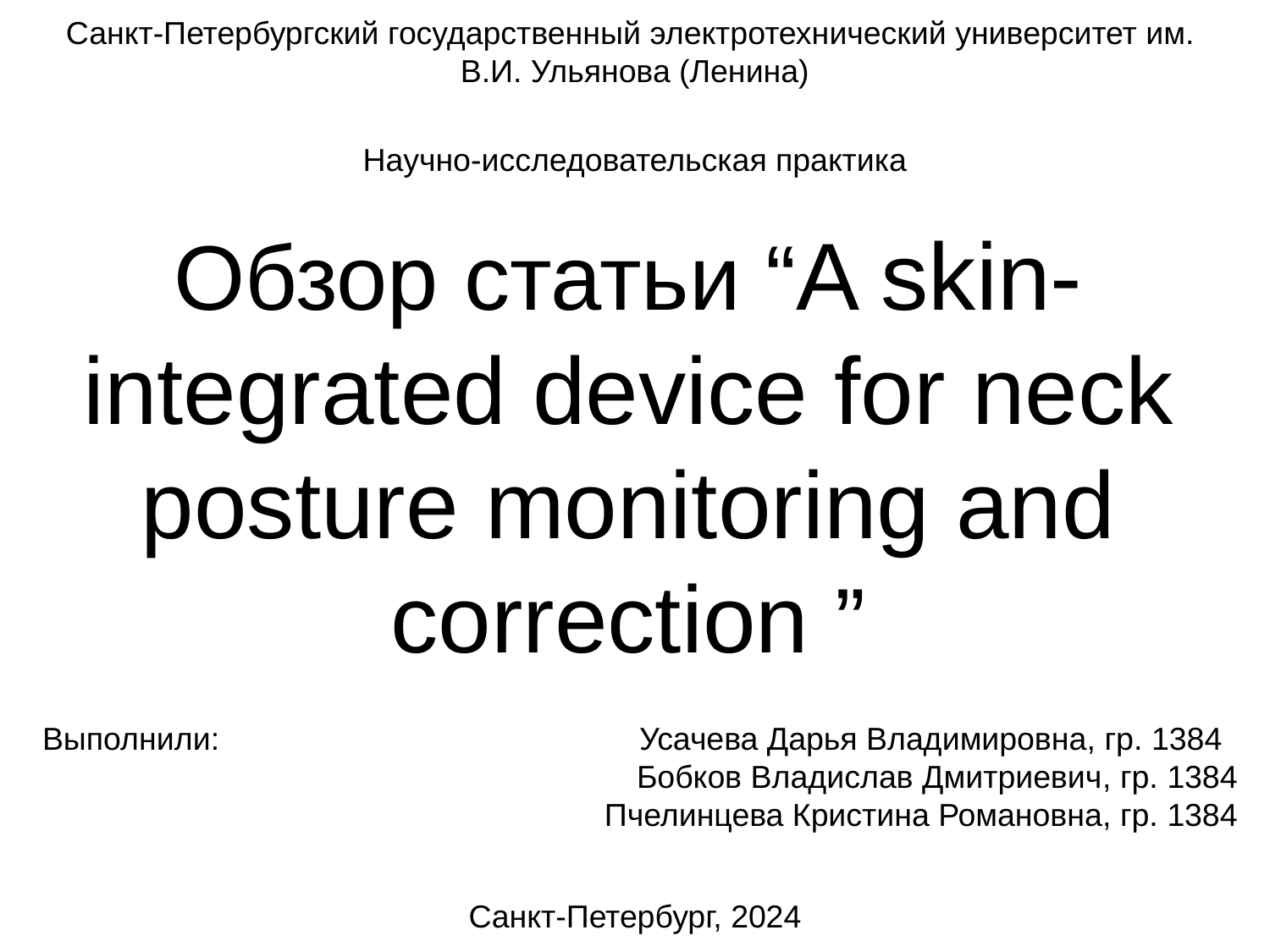

Санкт-Петербургский государственный электротехнический университет им.
В.И. Ульянова (Ленина)
Научно-исследовательская практика
# Обзор статьи “A skin-integrated device for neck posture monitoring and correction ”
Выполнили: 			          Усачева Дарья Владимировна, гр. 1384
Бобков Владислав Дмитриевич, гр. 1384
Пчелинцева Кристина Романовна, гр. 1384

Санкт-Петербург, 2024